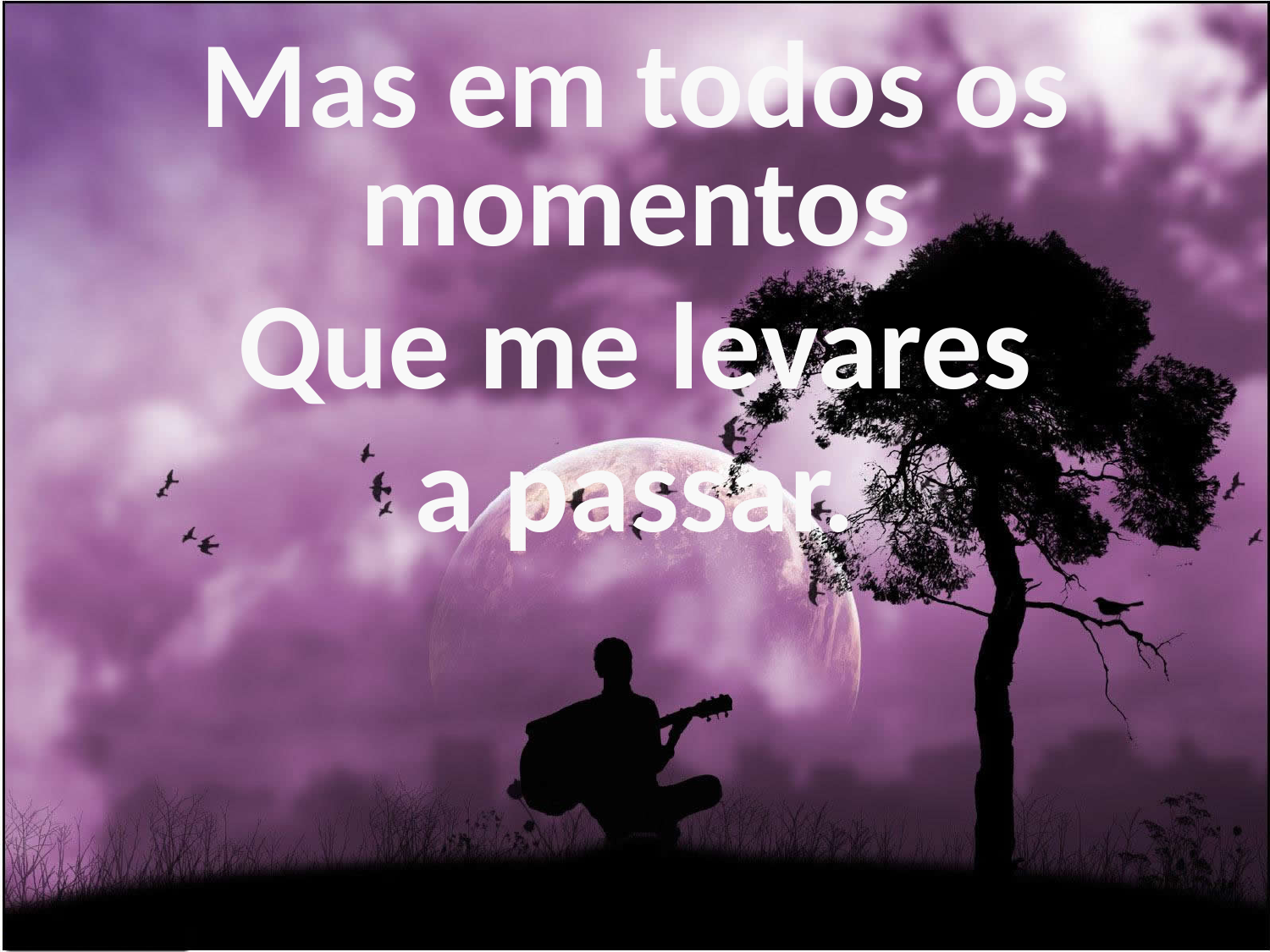

Mas em todos os momentos
Que me levares
a passar.